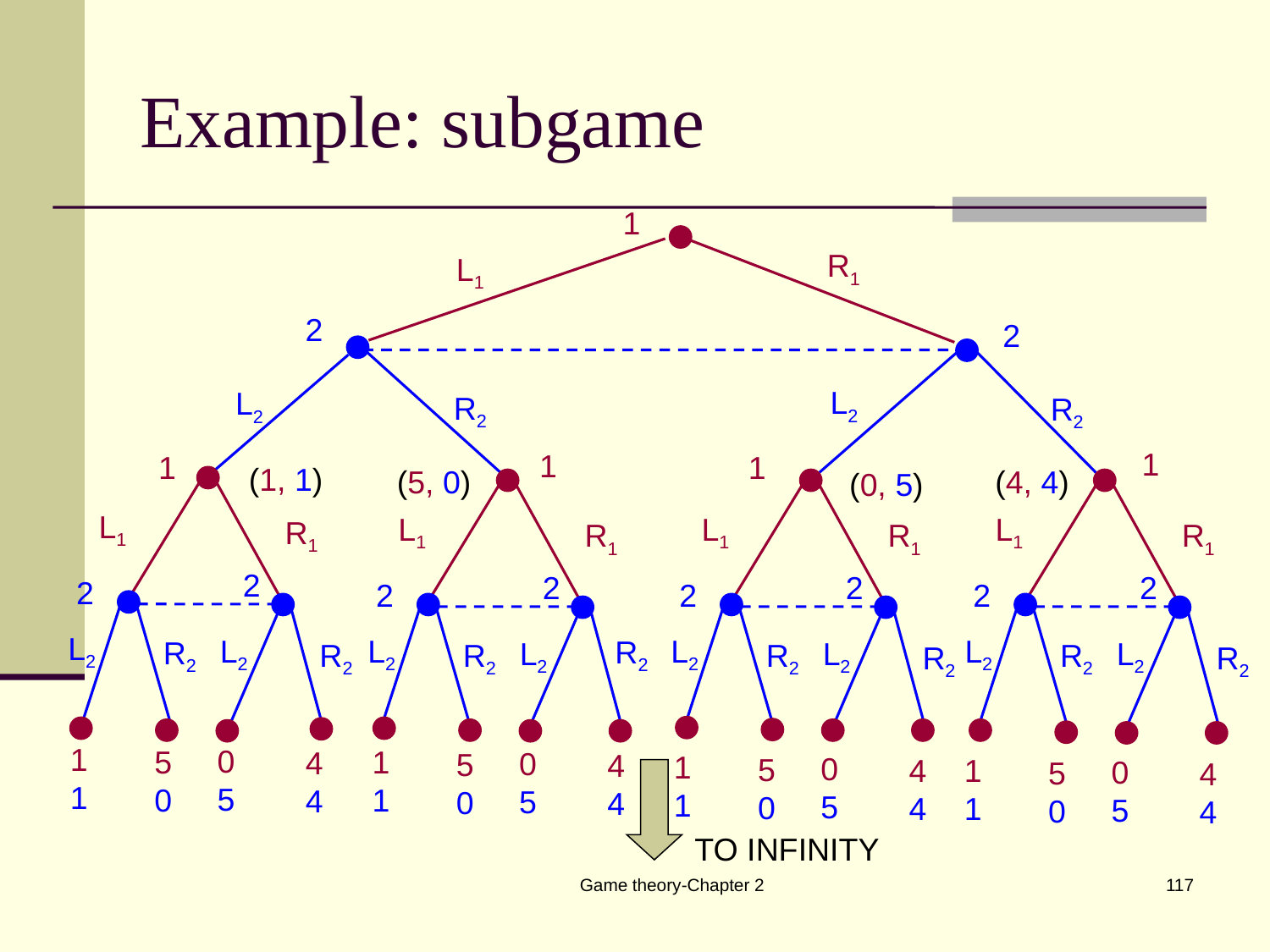

# Example: subgame
1

R1
L1
2
2

L2
L2
R2
R2
1
1
1
1
(1, 1)
(5, 0)
(4, 4)
(0, 5)

L1
L1
L1
L1
R1
R1
R1
R1
2
2
2
2
2
2
2
2

L2
L2
L2
L2
L2
R2
R2
L2
L2
L2
R2
R2
R2
R2
R2
R2

1
1
0
5
5
0
4
4
1
1
0
5
5
0
4
4
1
1
0
5
5
0
4
4
1
1
0
5
5
0
4
4

TO INFINITY
Game theory-Chapter 2
117